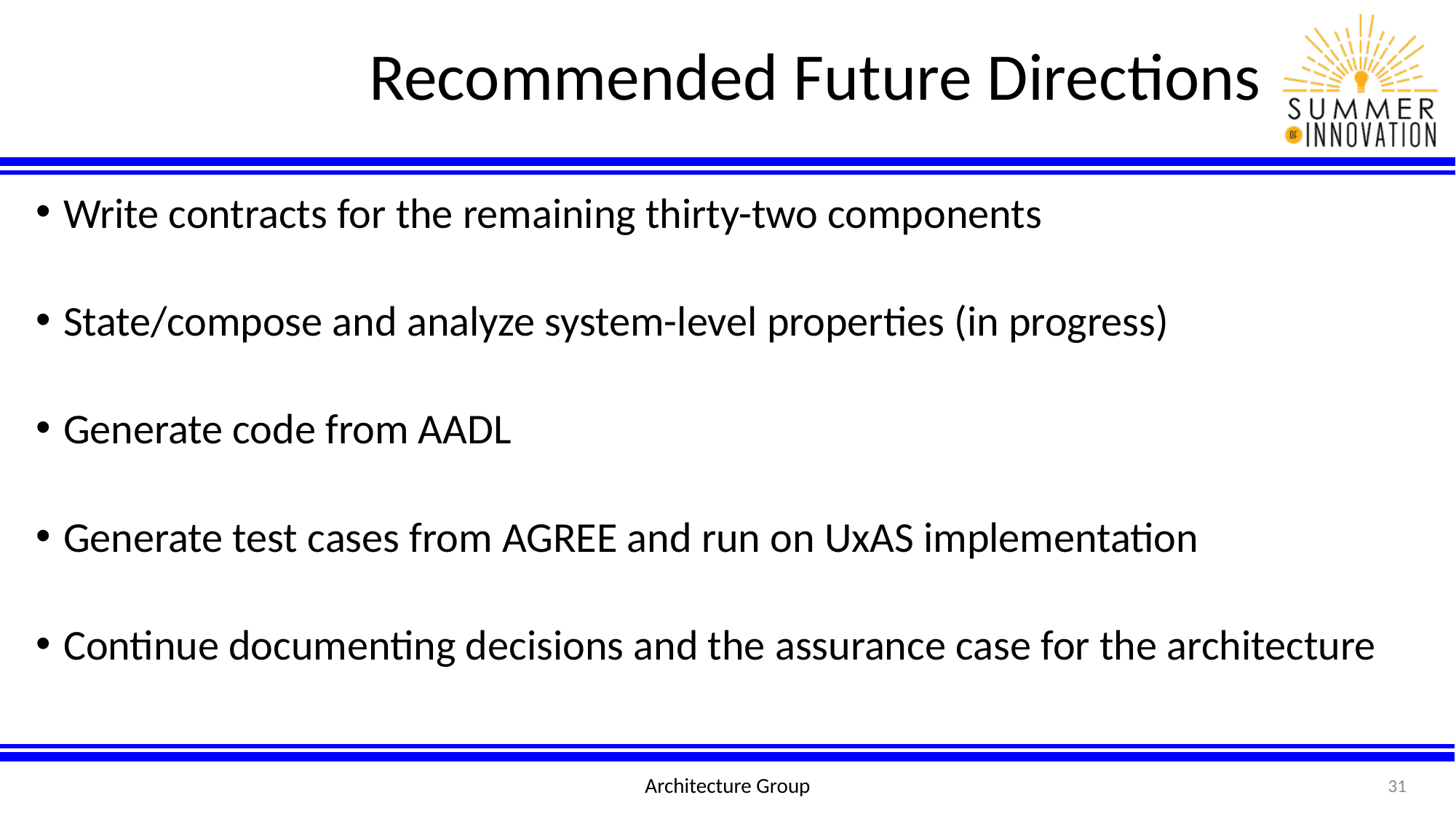

# Recommended Future Directions
Write contracts for the remaining thirty-two components

State/compose and analyze system-level properties (in progress)

Generate code from AADL

Generate test cases from AGREE and run on UxAS implementation

Continue documenting decisions and the assurance case for the architecture

Architecture Group